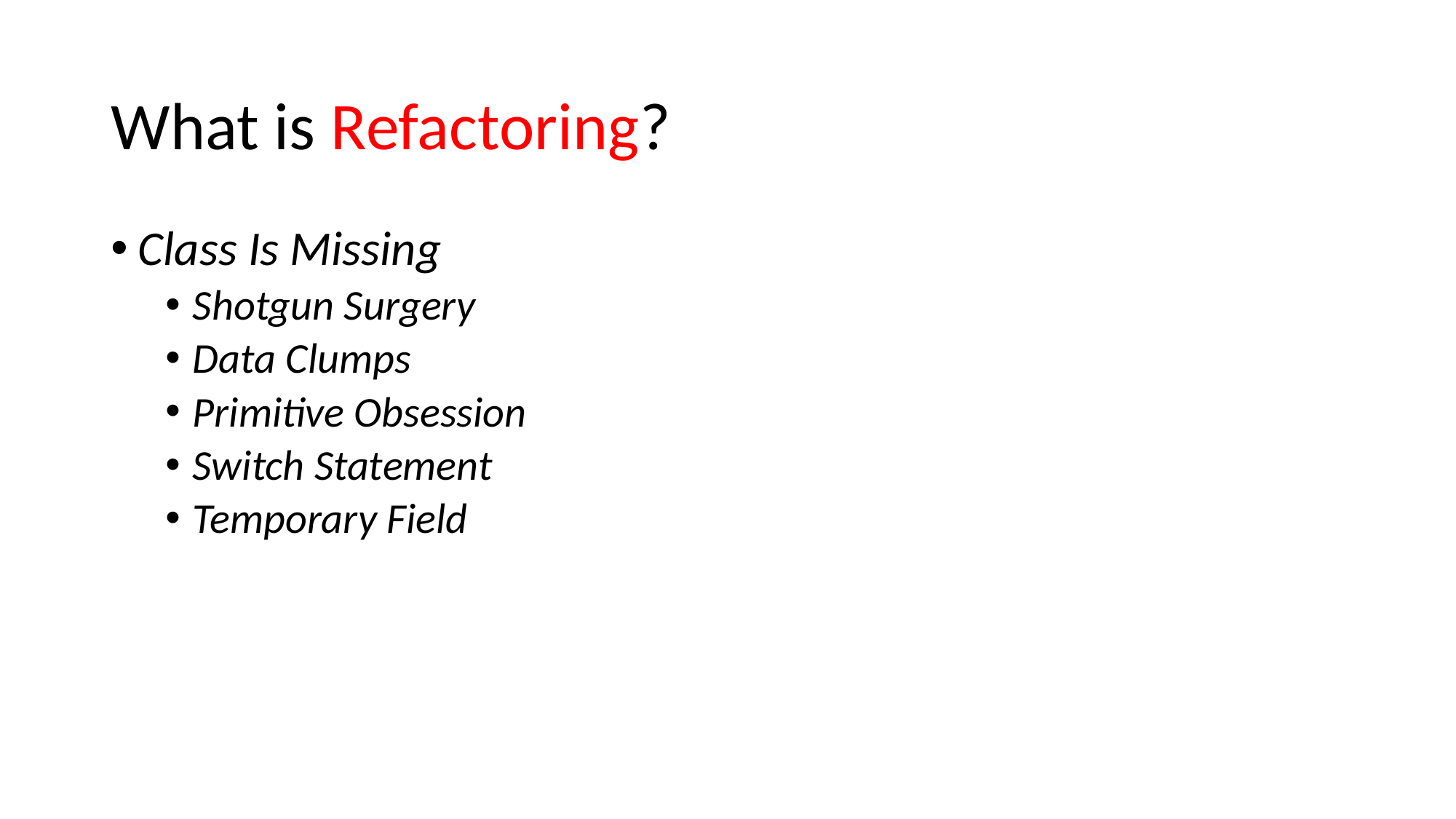

# What is Refactoring?
Class Is Missing
Shotgun Surgery
Data Clumps
Primitive Obsession
Switch Statement
Temporary Field